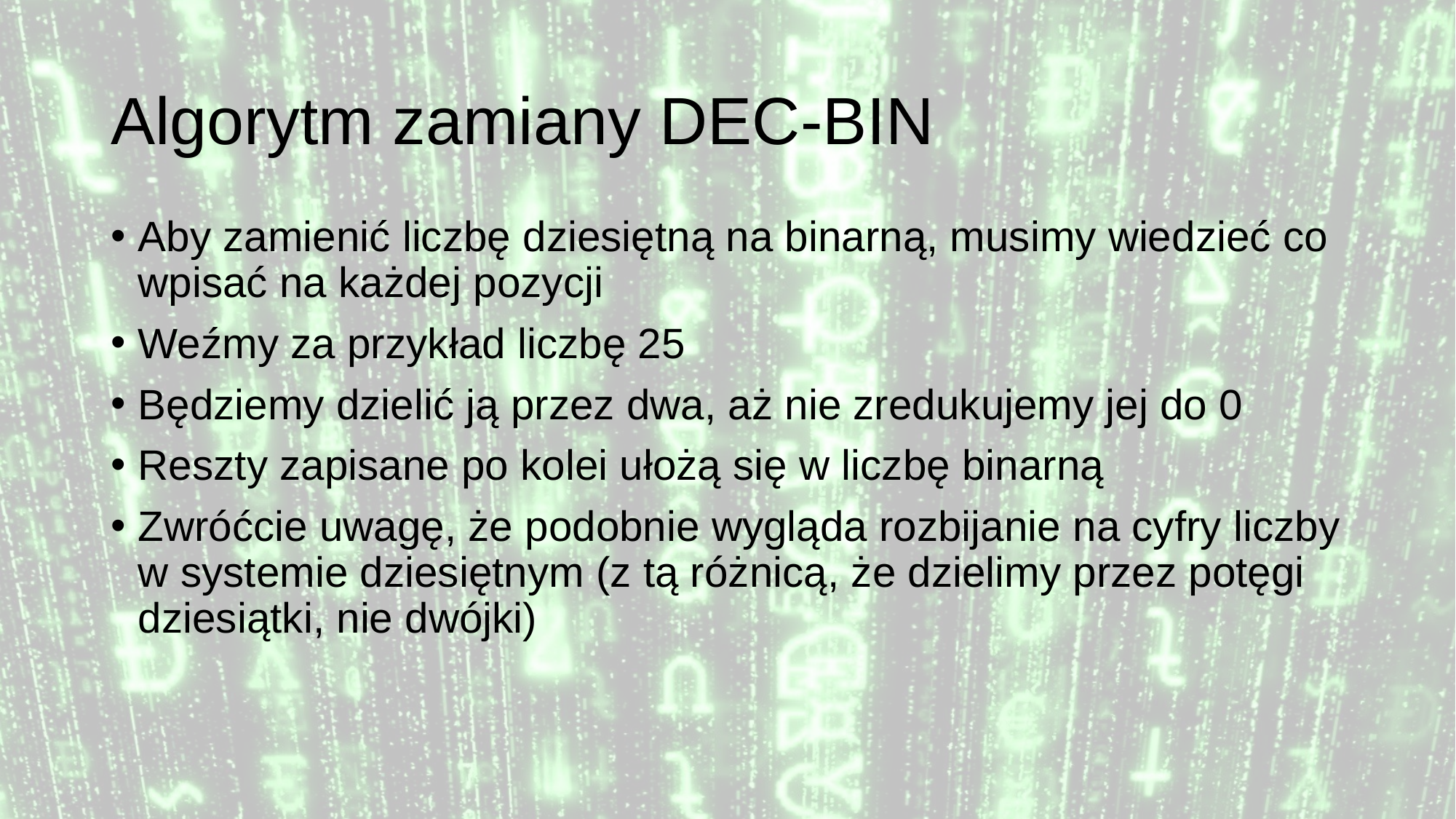

# Algorytm zamiany DEC-BIN
Aby zamienić liczbę dziesiętną na binarną, musimy wiedzieć co wpisać na każdej pozycji
Weźmy za przykład liczbę 25
Będziemy dzielić ją przez dwa, aż nie zredukujemy jej do 0
Reszty zapisane po kolei ułożą się w liczbę binarną
Zwróćcie uwagę, że podobnie wygląda rozbijanie na cyfry liczby w systemie dziesiętnym (z tą różnicą, że dzielimy przez potęgi dziesiątki, nie dwójki)